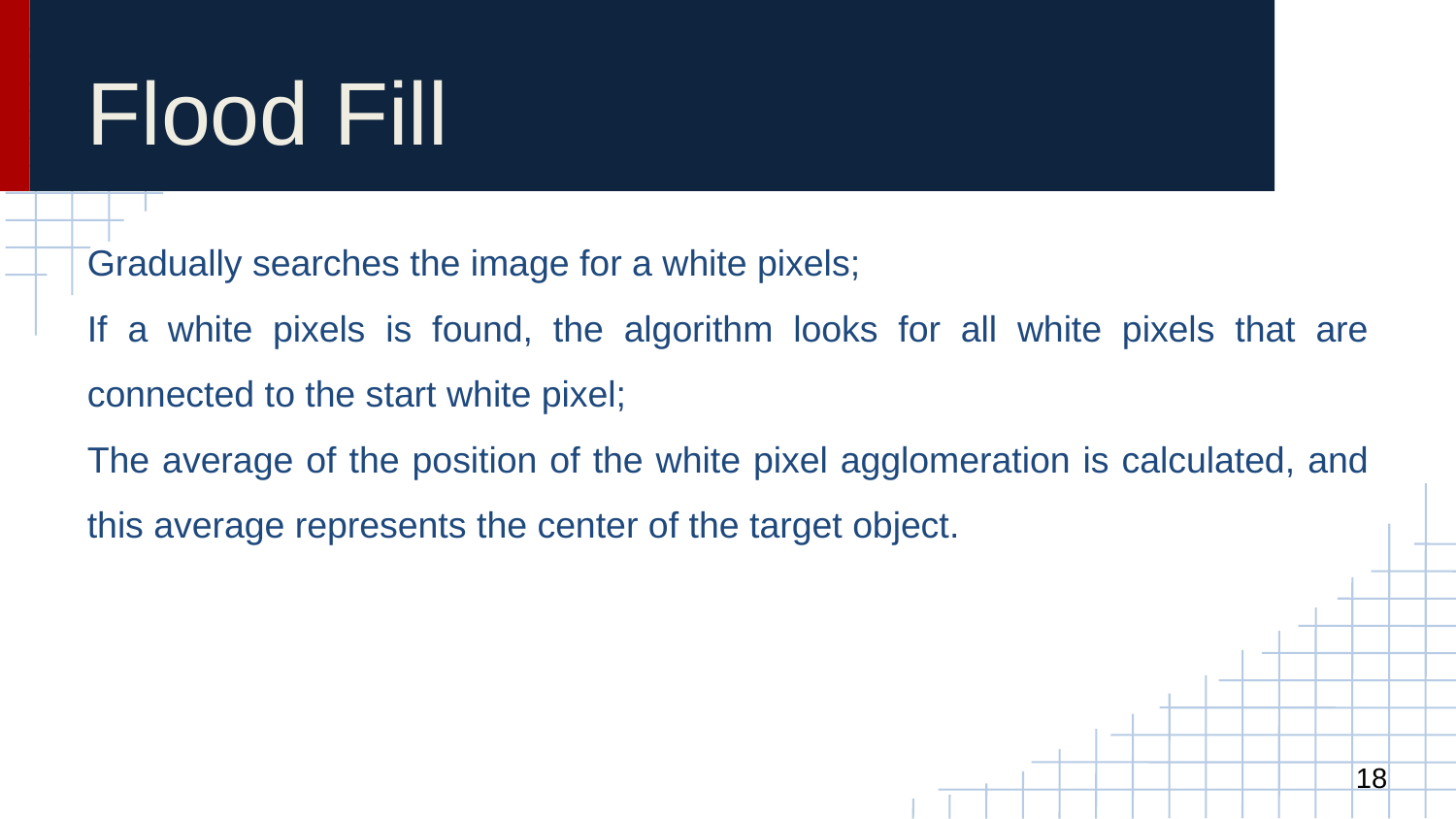

Flood Fill
Gradually searches the image for a white pixels;
If a white pixels is found, the algorithm looks for all white pixels that are connected to the start white pixel;
The average of the position of the white pixel agglomeration is calculated, and this average represents the center of the target object.

18